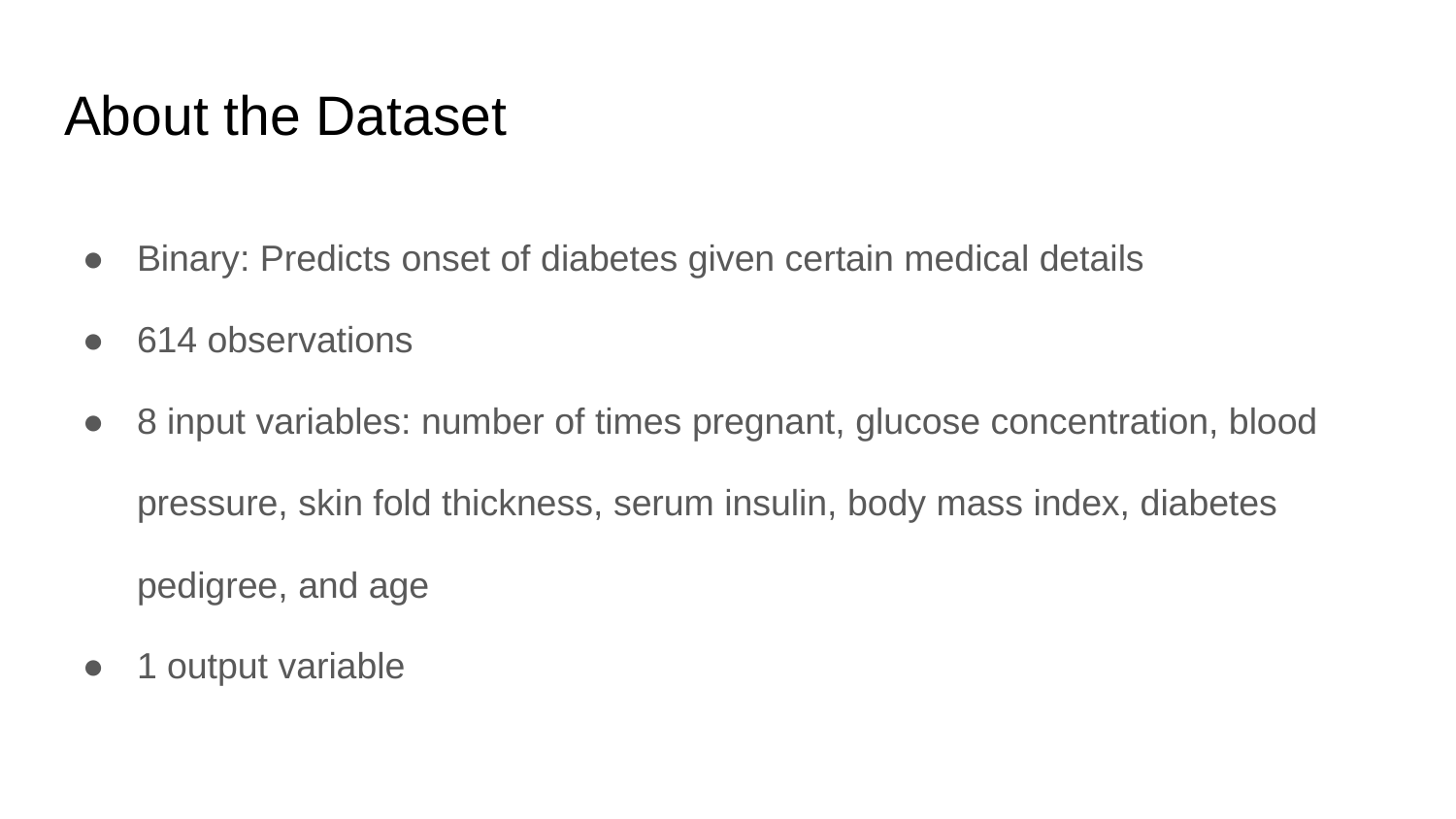

# About the Dataset
Binary: Predicts onset of diabetes given certain medical details
614 observations
8 input variables: number of times pregnant, glucose concentration, blood pressure, skin fold thickness, serum insulin, body mass index, diabetes pedigree, and age
1 output variable